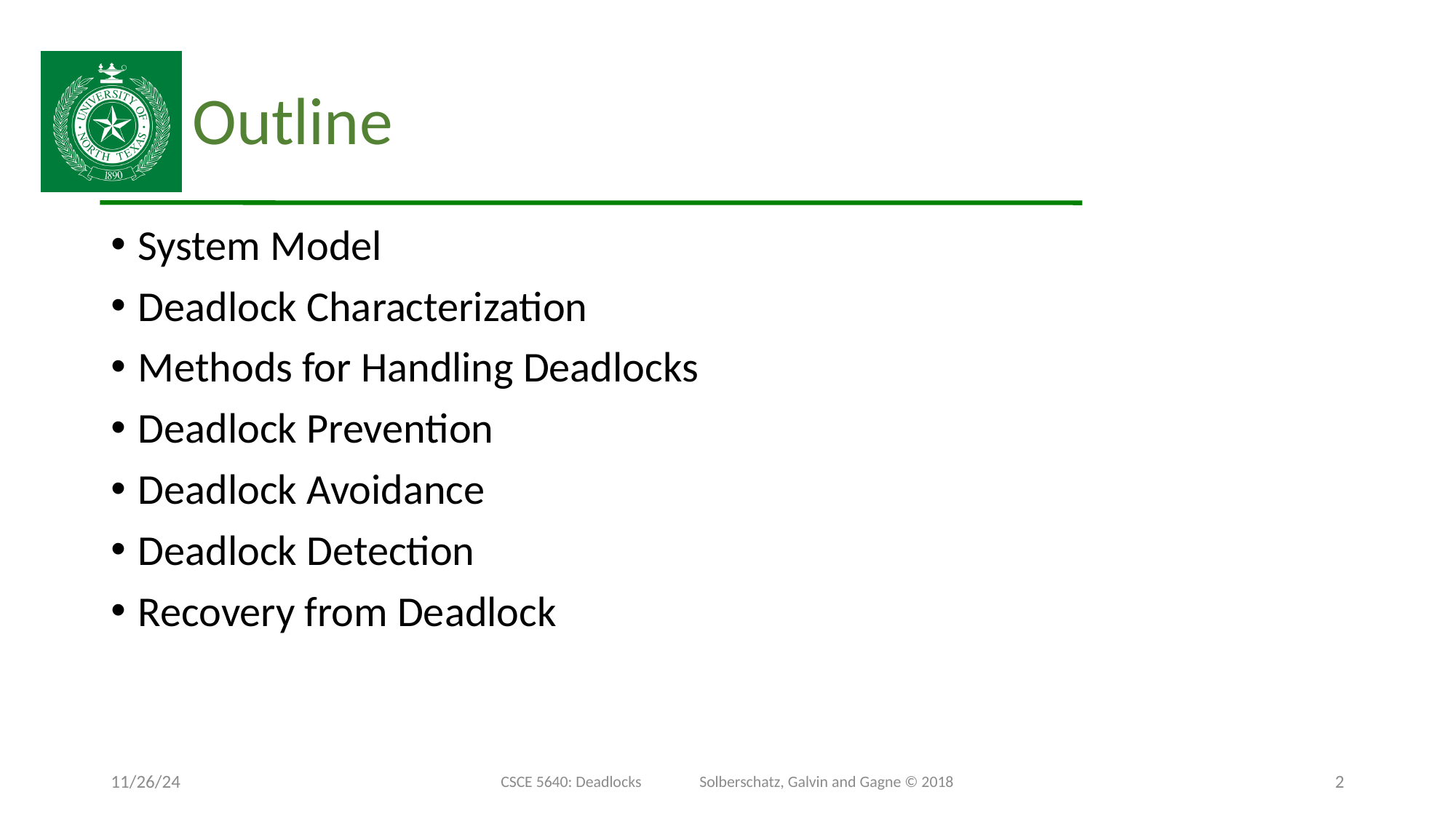

# Outline
System Model
Deadlock Characterization
Methods for Handling Deadlocks
Deadlock Prevention
Deadlock Avoidance
Deadlock Detection
Recovery from Deadlock
11/26/24
CSCE 5640: Deadlocks                Solberschatz, Galvin and Gagne © 2018
2